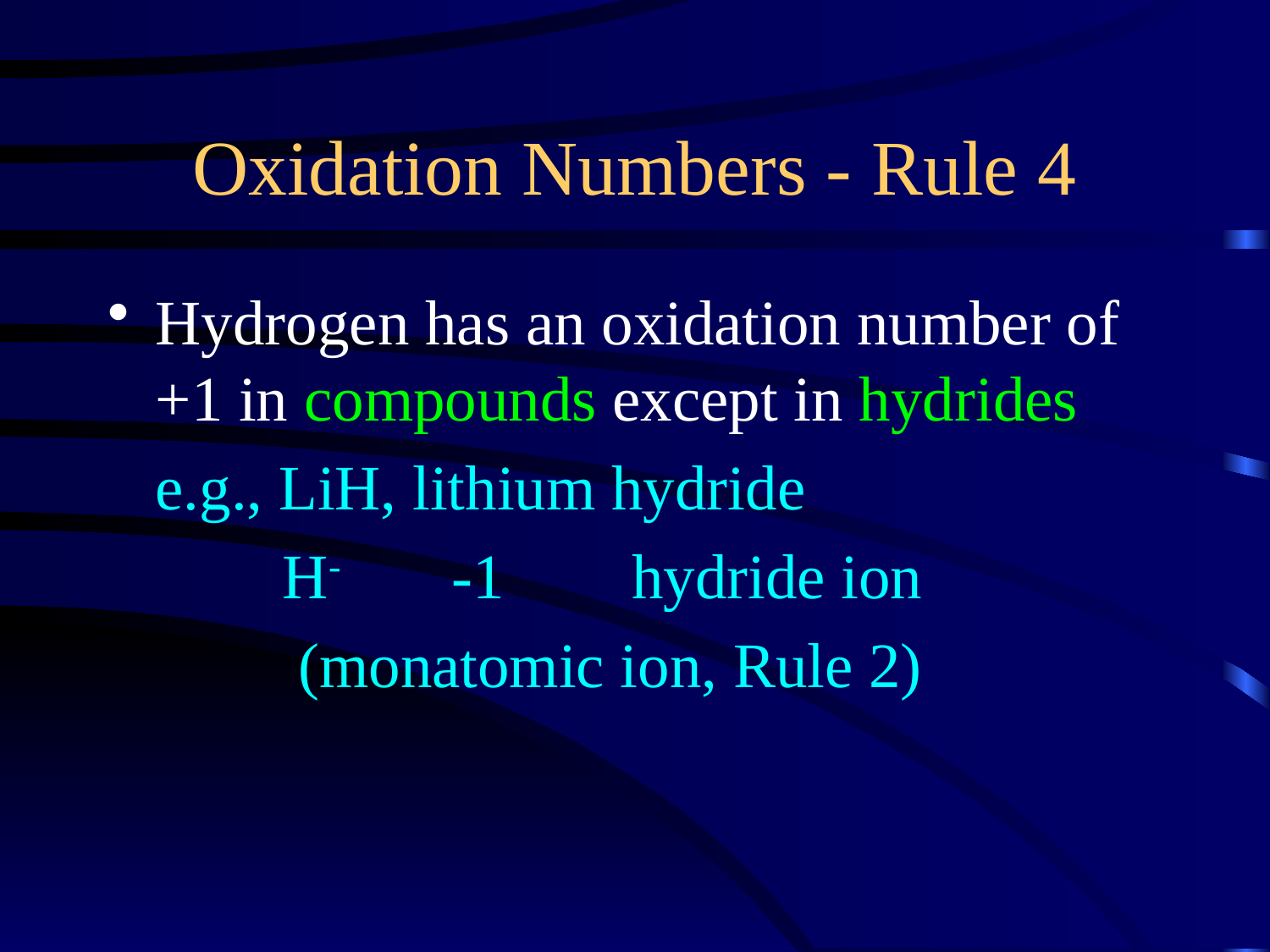

Oxidation Numbers - Rule 4
Hydrogen has an oxidation number of +1 in compounds except in hydrides
e.g., LiH, lithium hydride
        H-       -1        hydride ion
         (monatomic ion, Rule 2)